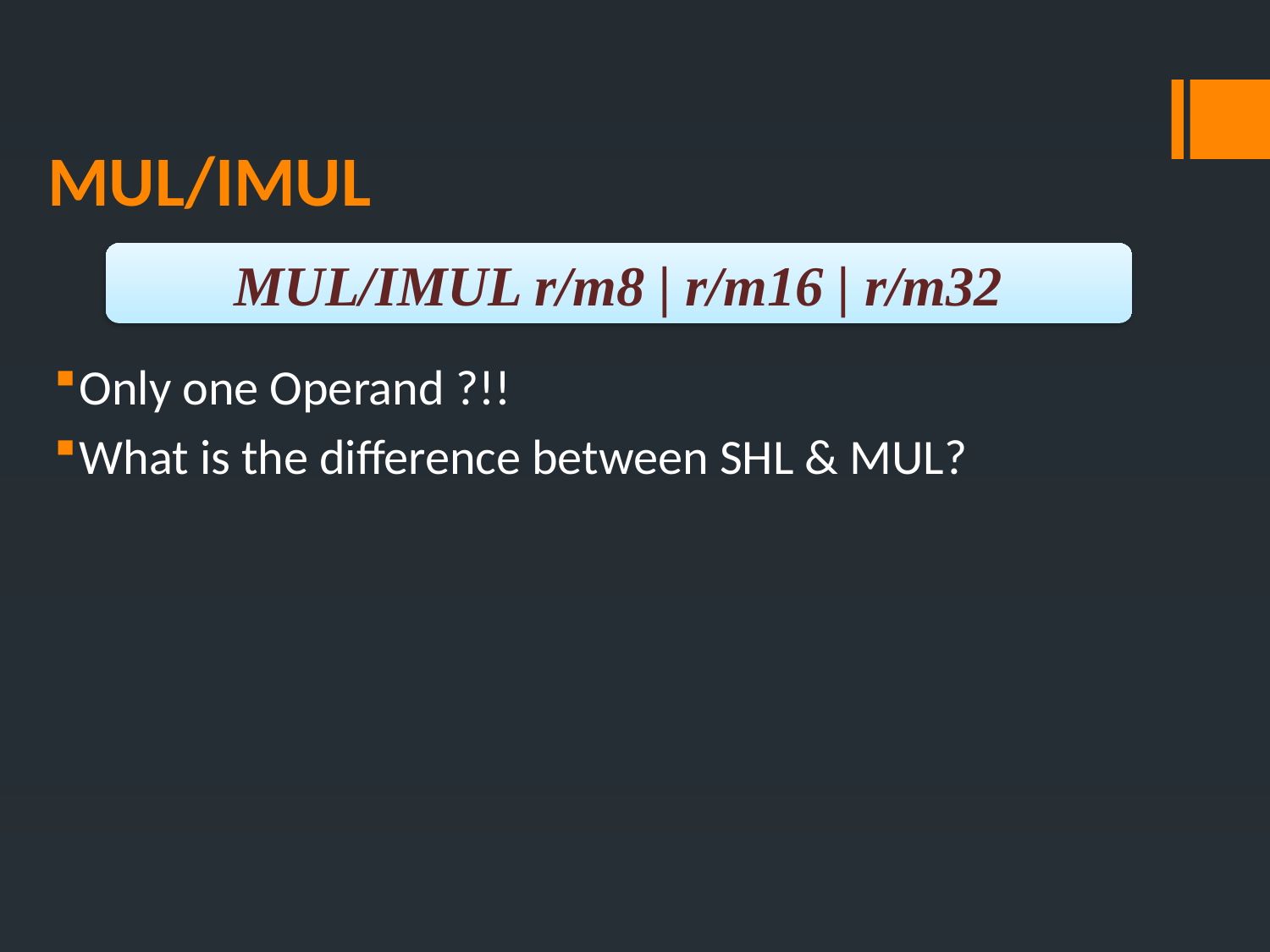

# MUL/IMUL
MUL/IMUL r/m8 | r/m16 | r/m32
Only one Operand ?!!
What is the difference between SHL & MUL?